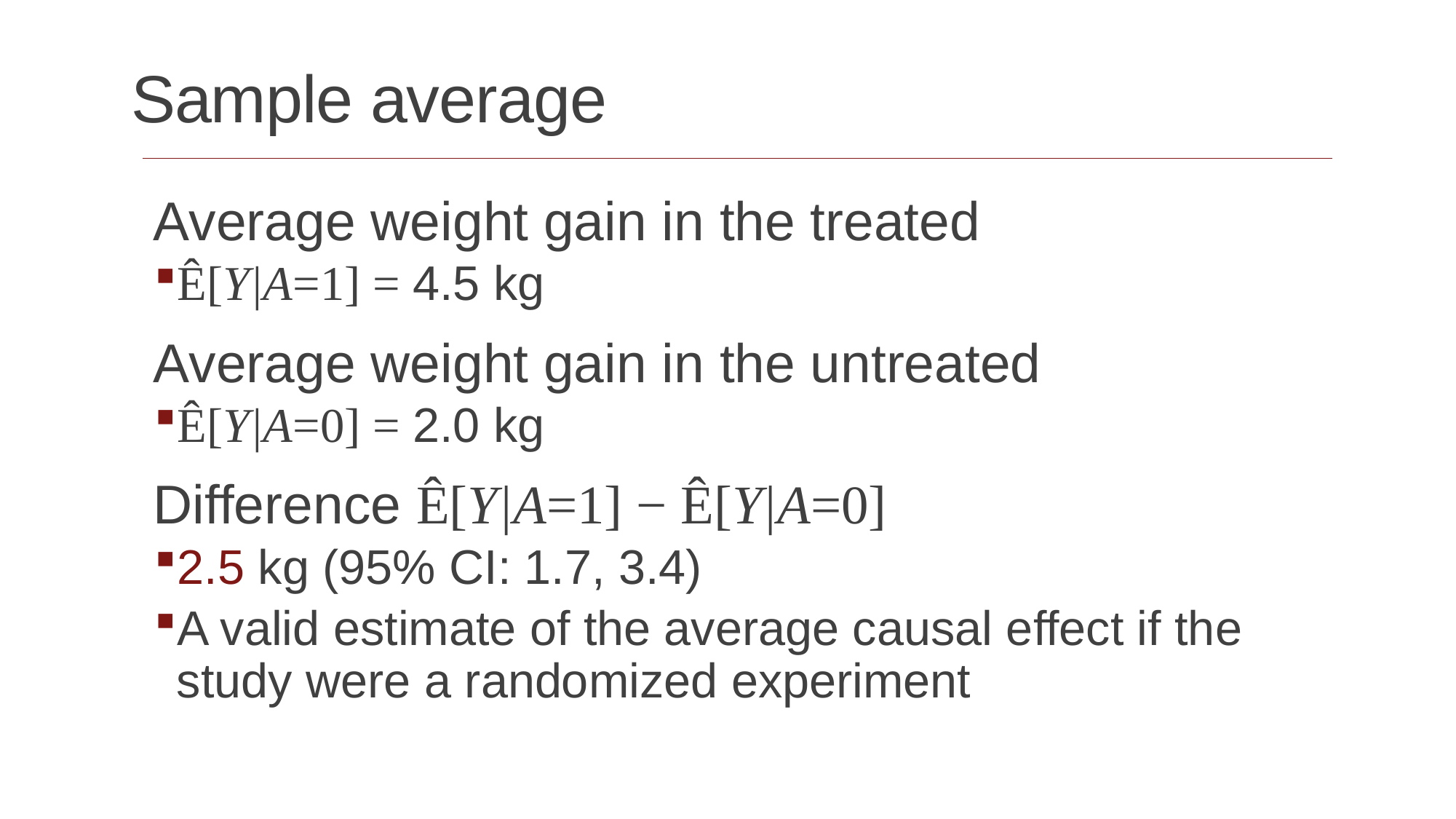

# Sample average
Average weight gain in the treated
Ê[Y|A=1] = 4.5 kg
Average weight gain in the untreated
Ê[Y|A=0] = 2.0 kg
Difference Ê[Y|A=1] − Ê[Y|A=0]
2.5 kg (95% CI: 1.7, 3.4)
A valid estimate of the average causal effect if the study were a randomized experiment